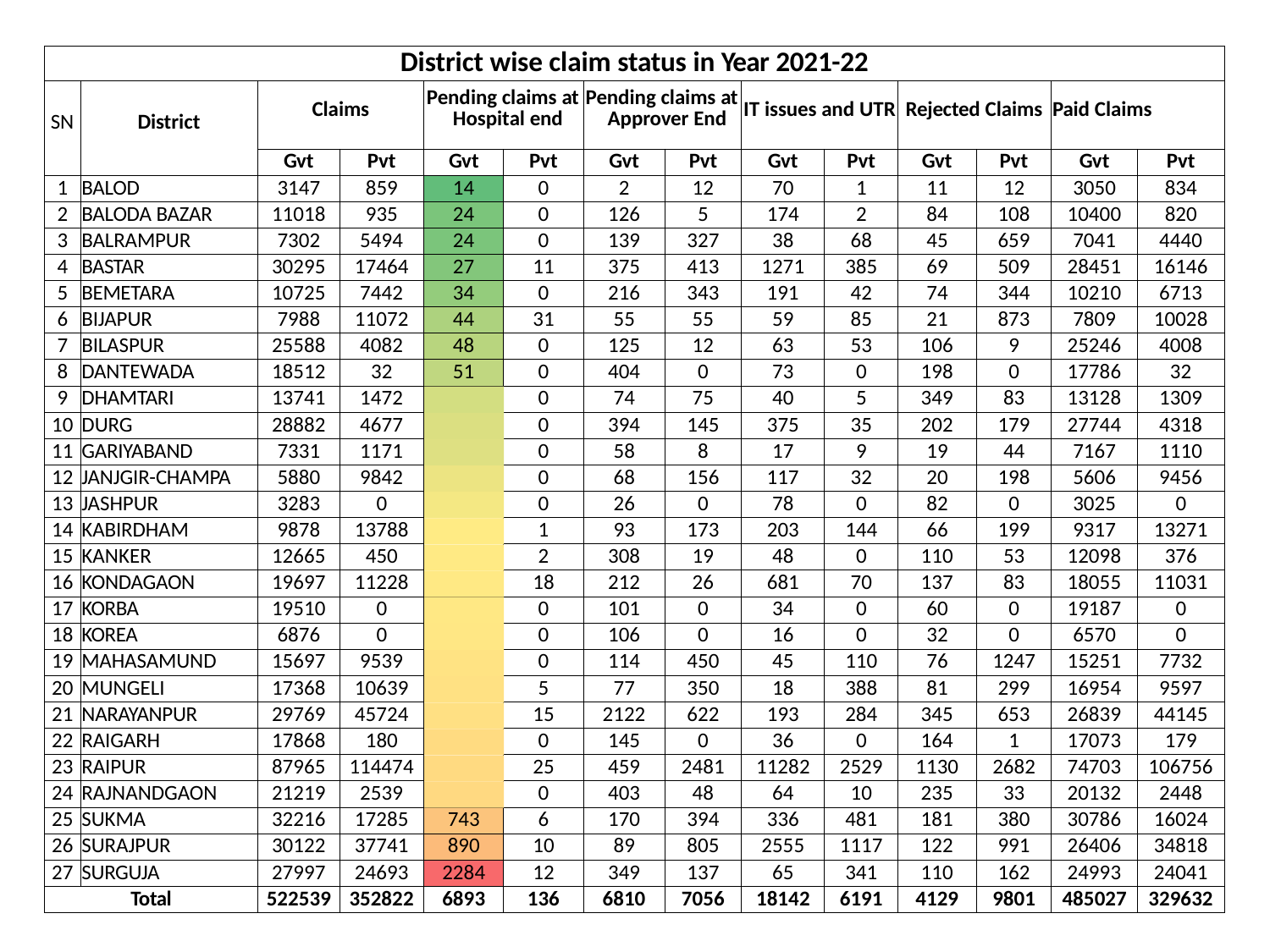

| District wise claim status in Year 2021-22 |  |  |  |  |  |  |  |  |  |  |  |  |  |
| --- | --- | --- | --- | --- | --- | --- | --- | --- | --- | --- | --- | --- | --- |
| SN | District | Claims |  | Pending claims at Hospital end |  | Pending claims at Approver End |  | IT issues and UTR |  | Rejected Claims |  | Paid Claims |  |
|  |  | Gvt | Pvt | Gvt | Pvt | Gvt | Pvt | Gvt | Pvt | Gvt | Pvt | Gvt | Pvt |
| 1 | BALOD | 3147 | 859 | 14 | 0 | 2 | 12 | 70 | 1 | 11 | 12 | 3050 | 834 |
| 2 | BALODA BAZAR | 11018 | 935 | 24 | 0 | 126 | 5 | 174 | 2 | 84 | 108 | 10400 | 820 |
| 3 | BALRAMPUR | 7302 | 5494 | 24 | 0 | 139 | 327 | 38 | 68 | 45 | 659 | 7041 | 4440 |
| 4 | BASTAR | 30295 | 17464 | 27 | 11 | 375 | 413 | 1271 | 385 | 69 | 509 | 28451 | 16146 |
| 5 | BEMETARA | 10725 | 7442 | 34 | 0 | 216 | 343 | 191 | 42 | 74 | 344 | 10210 | 6713 |
| 6 | BIJAPUR | 7988 | 11072 | 44 | 31 | 55 | 55 | 59 | 85 | 21 | 873 | 7809 | 10028 |
| 7 | BILASPUR | 25588 | 4082 | 48 | 0 | 125 | 12 | 63 | 53 | 106 | 9 | 25246 | 4008 |
| 8 | DANTEWADA | 18512 | 32 | 51 | 0 | 404 | 0 | 73 | 0 | 198 | 0 | 17786 | 32 |
| 9 | DHAMTARI | 13741 | 1472 | 59 | 0 | 74 | 75 | 40 | 5 | 349 | 83 | 13128 | 1309 |
| 10 | DURG | 28882 | 4677 | 62 | 0 | 394 | 145 | 375 | 35 | 202 | 179 | 27744 | 4318 |
| 11 | GARIYABAND | 7331 | 1171 | 63 | 0 | 58 | 8 | 17 | 9 | 19 | 44 | 7167 | 1110 |
| 12 | JANJGIR-CHAMPA | 5880 | 9842 | 69 | 0 | 68 | 156 | 117 | 32 | 20 | 198 | 5606 | 9456 |
| 13 | JASHPUR | 3283 | 0 | 72 | 0 | 26 | 0 | 78 | 0 | 82 | 0 | 3025 | 0 |
| 14 | KABIRDHAM | 9878 | 13788 | 76 | 1 | 93 | 173 | 203 | 144 | 66 | 199 | 9317 | 13271 |
| 15 | KANKER | 12665 | 450 | 100 | 2 | 308 | 19 | 48 | 0 | 110 | 53 | 12098 | 376 |
| 16 | KONDAGAON | 19697 | 11228 | 120 | 18 | 212 | 26 | 681 | 70 | 137 | 83 | 18055 | 11031 |
| 17 | KORBA | 19510 | 0 | 128 | 0 | 101 | 0 | 34 | 0 | 60 | 0 | 19187 | 0 |
| 18 | KOREA | 6876 | 0 | 152 | 0 | 106 | 0 | 16 | 0 | 32 | 0 | 6570 | 0 |
| 19 | MAHASAMUND | 15697 | 9539 | 211 | 0 | 114 | 450 | 45 | 110 | 76 | 1247 | 15251 | 7732 |
| 20 | MUNGELI | 17368 | 10639 | 238 | 5 | 77 | 350 | 18 | 388 | 81 | 299 | 16954 | 9597 |
| 21 | NARAYANPUR | 29769 | 45724 | 250 | 15 | 2122 | 622 | 193 | 284 | 345 | 653 | 26839 | 44145 |
| 22 | RAIGARH | 17868 | 180 | 354 | 0 | 145 | 0 | 36 | 0 | 164 | 1 | 17073 | 179 |
| 23 | RAIPUR | 87965 | 114474 | 371 | 25 | 459 | 2481 | 11282 | 2529 | 1130 | 2682 | 74703 | 106756 |
| 24 | RAJNANDGAON | 21219 | 2539 | 385 | 0 | 403 | 48 | 64 | 10 | 235 | 33 | 20132 | 2448 |
| 25 | SUKMA | 32216 | 17285 | 743 | 6 | 170 | 394 | 336 | 481 | 181 | 380 | 30786 | 16024 |
| 26 | SURAJPUR | 30122 | 37741 | 890 | 10 | 89 | 805 | 2555 | 1117 | 122 | 991 | 26406 | 34818 |
| 27 | SURGUJA | 27997 | 24693 | 2284 | 12 | 349 | 137 | 65 | 341 | 110 | 162 | 24993 | 24041 |
| Total |  | 522539 | 352822 | 6893 | 136 | 6810 | 7056 | 18142 | 6191 | 4129 | 9801 | 485027 | 329632 |